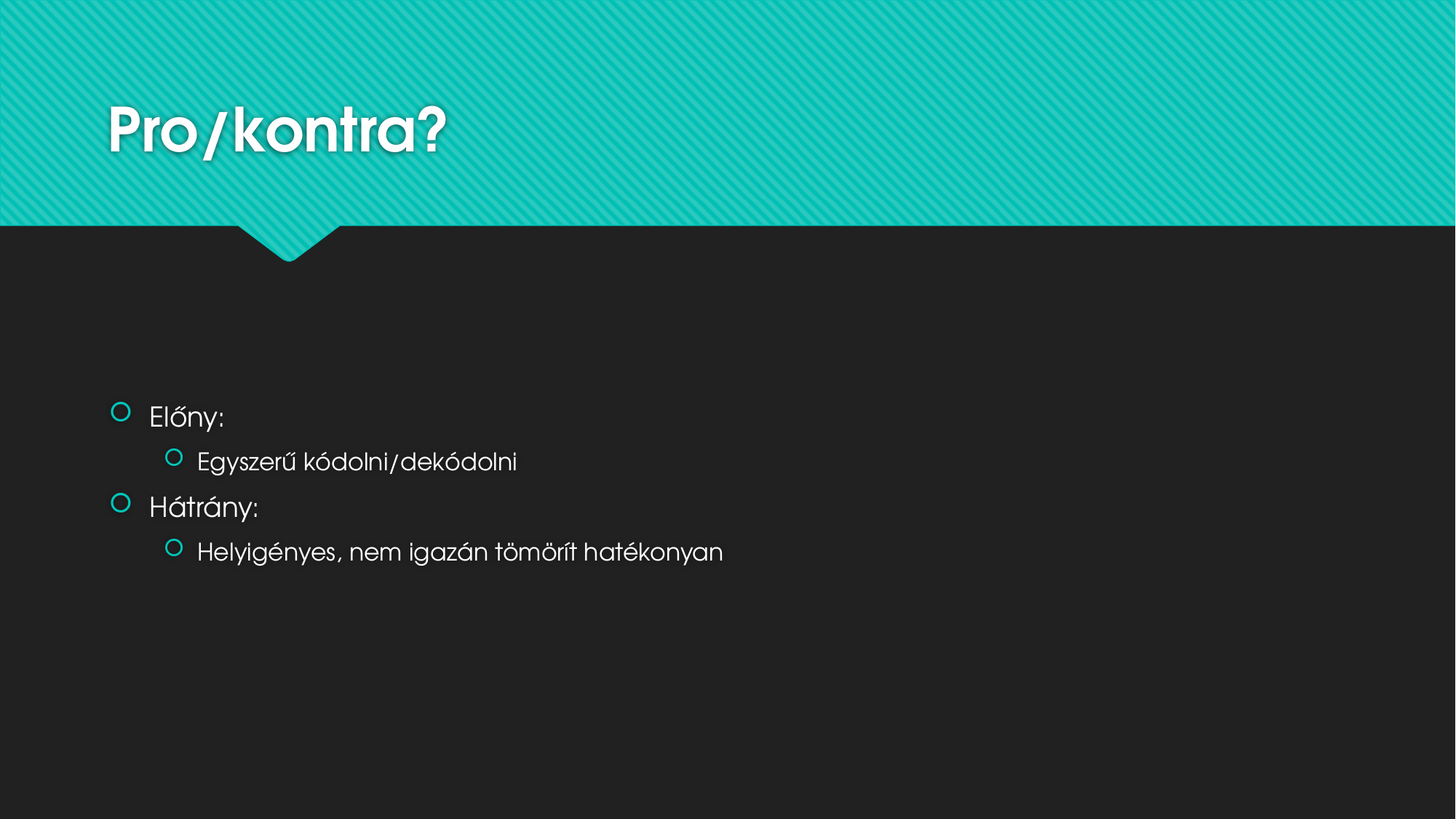

# Pro/kontra?
Előny:
Egyszerű kódolni/dekódolni
Hátrány:
Helyigényes, nem igazán tömörít hatékonyan